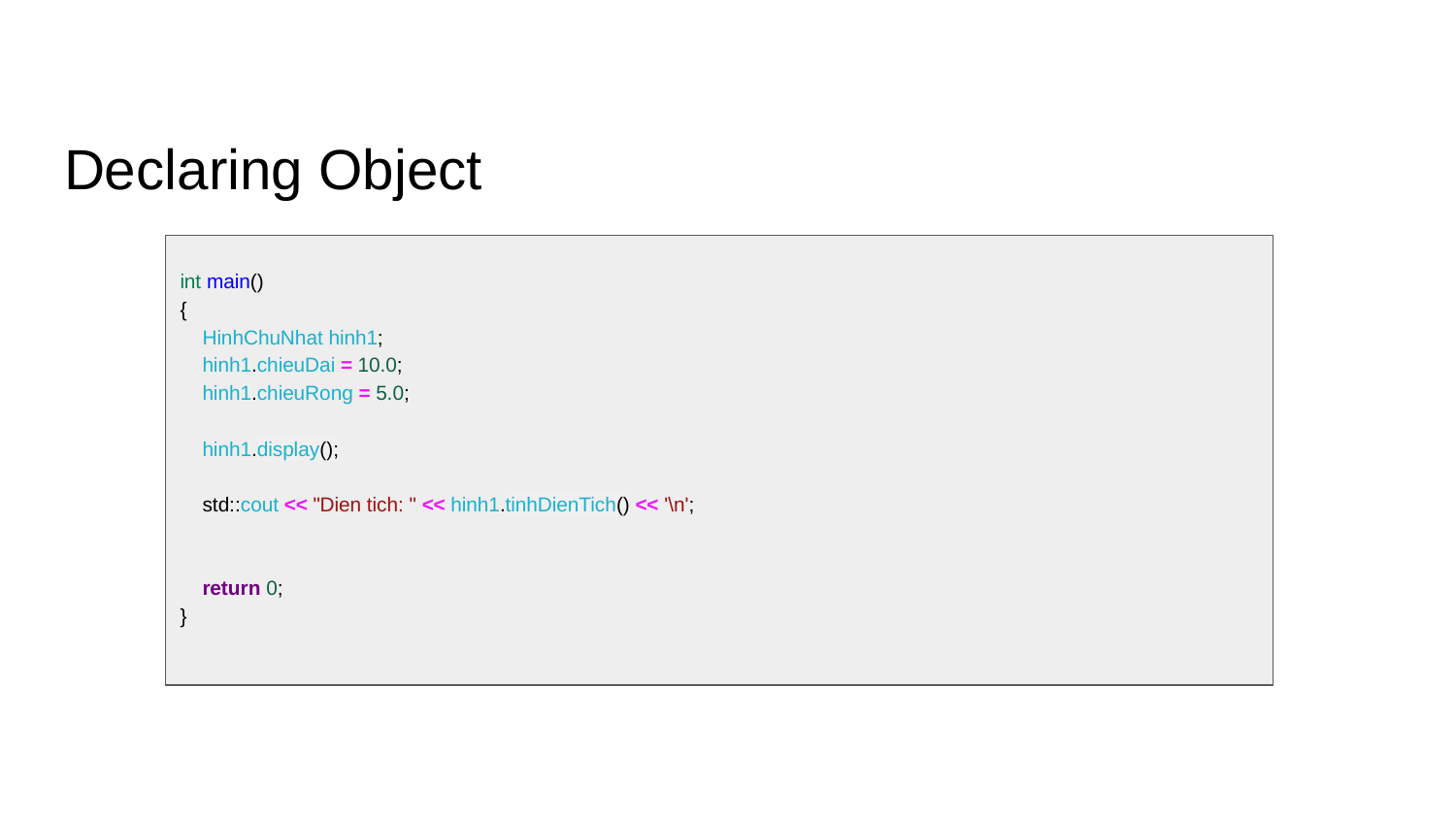

# Declaring Object
int main()
{
    HinhChuNhat hinh1;
    hinh1.chieuDai = 10.0;
    hinh1.chieuRong = 5.0;

    hinh1.display();

    std::cout << "Dien tich: " << hinh1.tinhDienTich() << '\n';

    return 0;
}